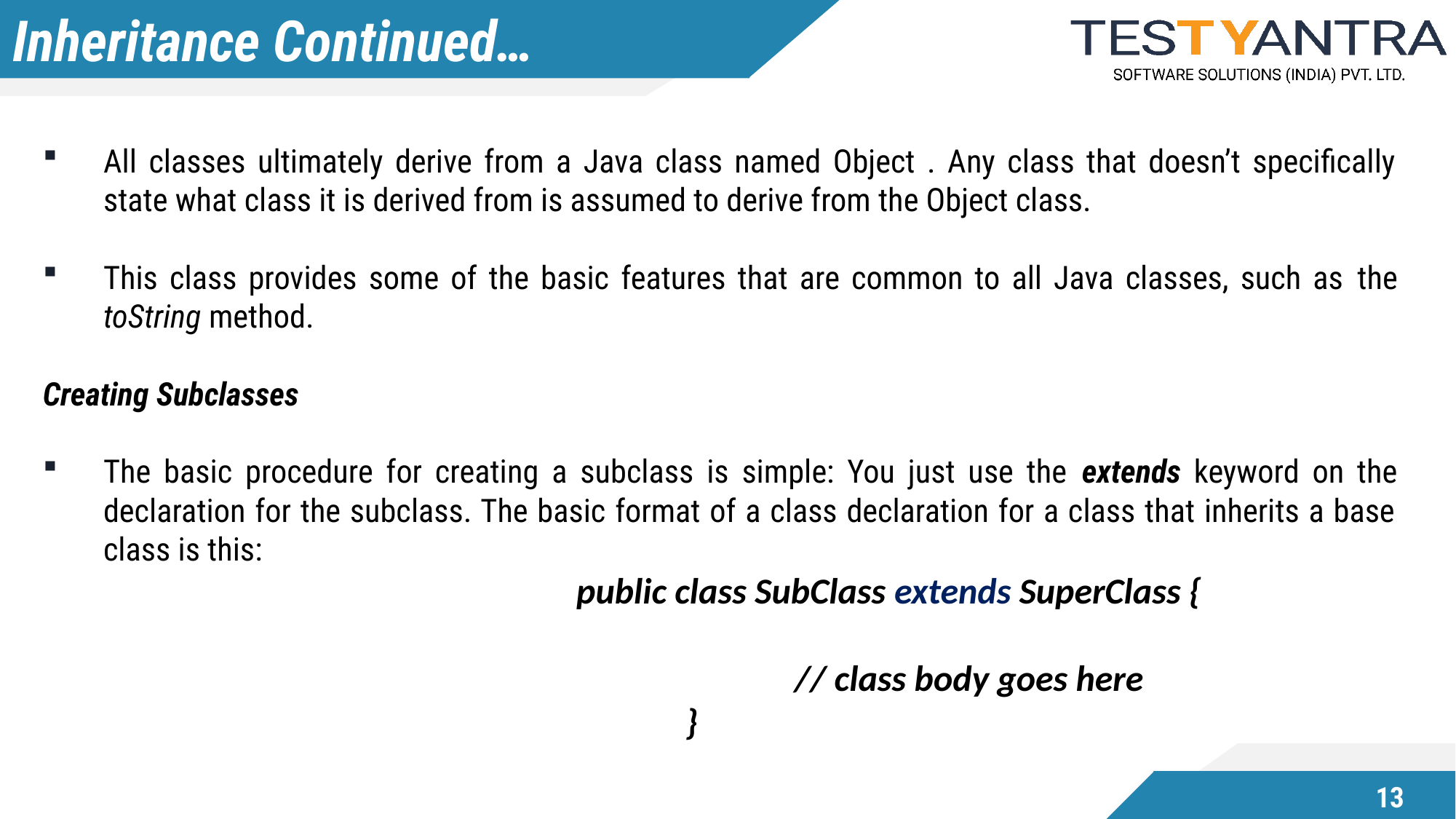

# Inheritance Continued…

All classes ultimately derive from a Java class named Object . Any class that doesn’t specifically state what class it is derived from is assumed to derive from the Object class.

This class provides some of the basic features that are common to all Java classes, such as the toString method.

Creating Subclasses

The basic procedure for creating a subclass is simple: You just use the extends keyword on the declaration for the subclass. The basic format of a class declaration for a class that inherits a base class is this:
					public class SubClass extends SuperClass {
																			// class body goes here
						}
13